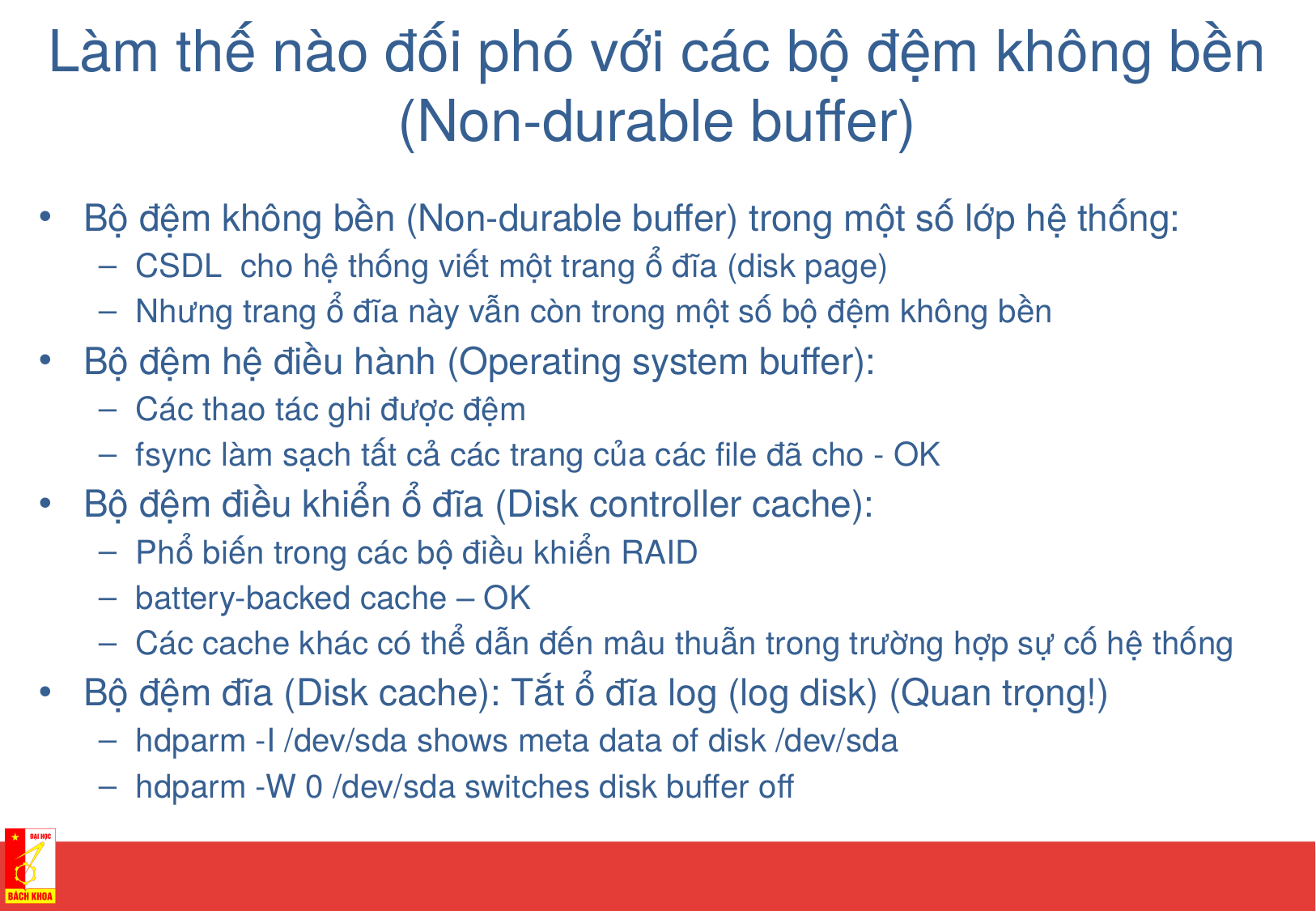

# Làm thế nào đối phó với các bộ đệm không bền (Non-durable buffer)
Bộ đệm không bền (Non-durable buffer) trong một số lớp hệ thống:
CSDL  cho hệ thống viết một trang ổ đĩa (disk page)
Nhưng trang ổ đĩa này vẫn còn trong một số bộ đệm không bền
Bộ đệm hệ điều hành (Operating system buffer):
Các thao tác ghi được đệm
fsync làm sạch tất cả các trang của các file đã cho - OK
Bộ đệm điều khiển ổ đĩa (Disk controller cache):
Phổ biến trong các bộ điều khiển RAID
battery-backed cache – OK
Các cache khác có thể dẫn đến mâu thuẫn trong trường hợp sự cố hệ thống
Bộ đệm đĩa (Disk cache): Tắt ổ đĩa log (log disk) (Quan trọng!)
hdparm -I /dev/sda shows meta data of disk /dev/sda
hdparm -W 0 /dev/sda switches disk buffer off